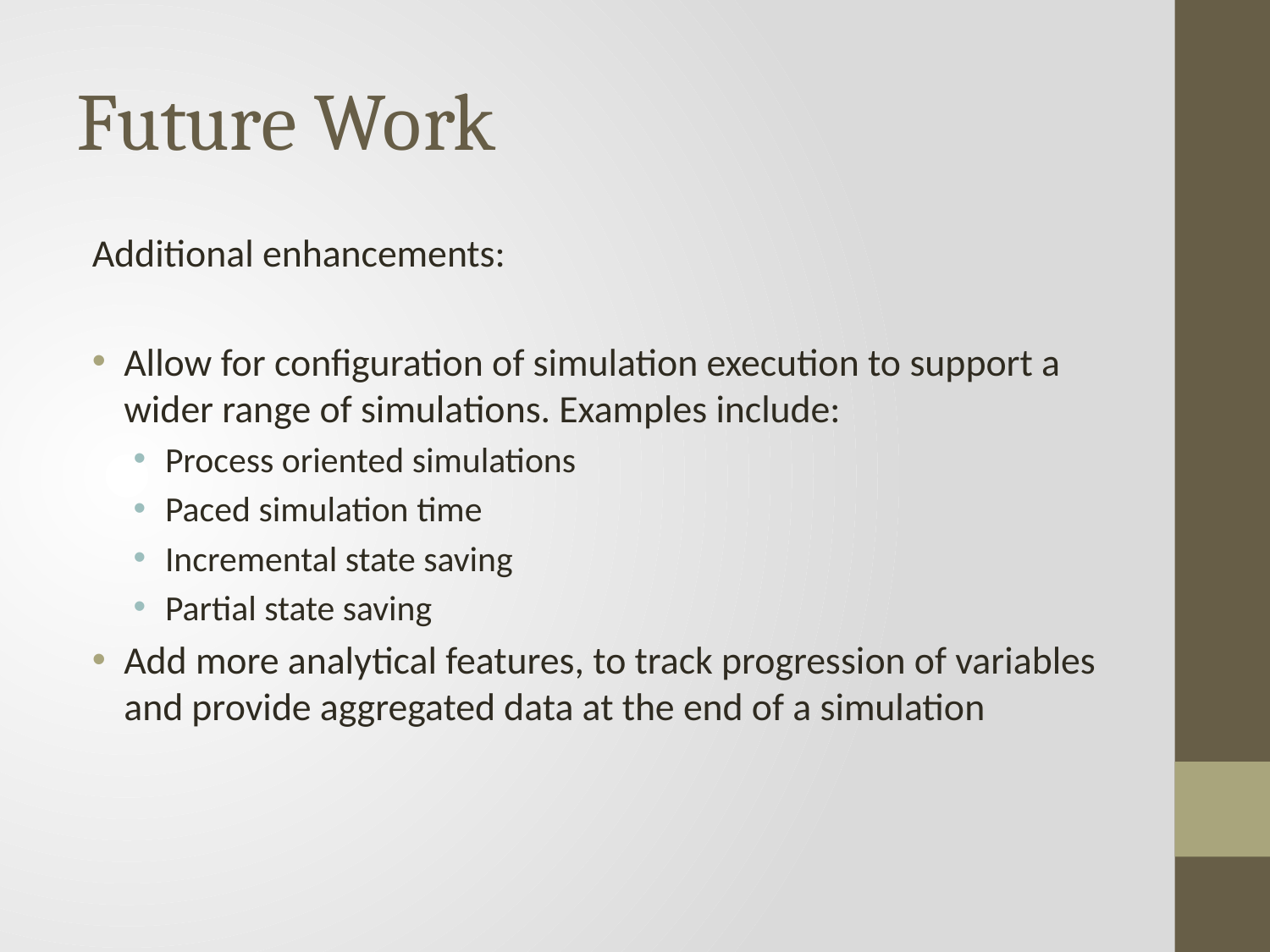

# Future Work
Additional enhancements:

Allow for configuration of simulation execution to support a wider range of simulations. Examples include:
Process oriented simulations
Paced simulation time
Incremental state saving
Partial state saving
Add more analytical features, to track progression of variables and provide aggregated data at the end of a simulation